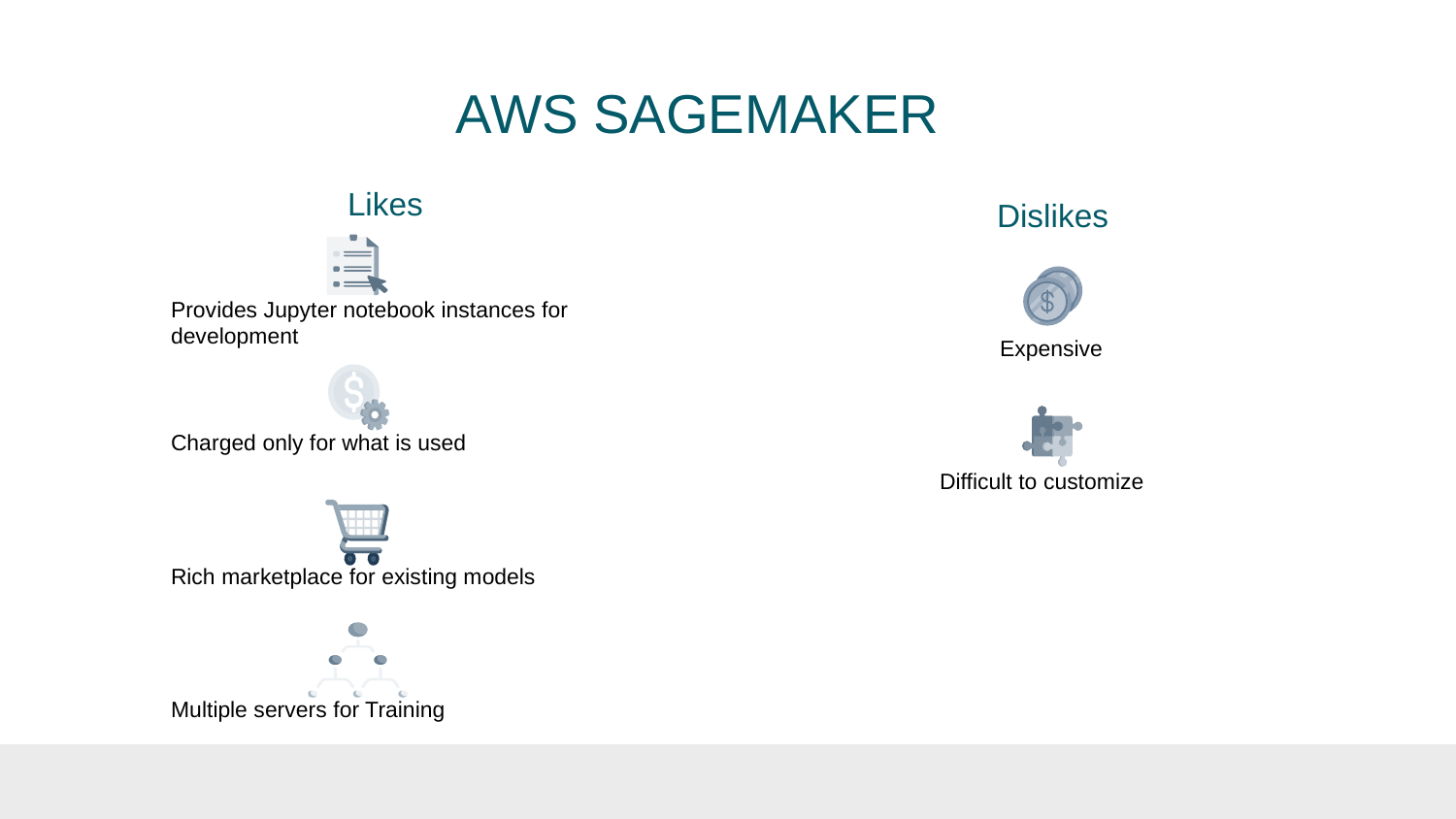

# AWS SAGEMAKER
        Likes

Provides Jupyter notebook instances for   development

Charged only for what is used

Rich marketplace for existing models

Multiple servers for Training
Dislikes

  Expensive

    Difficult to customize